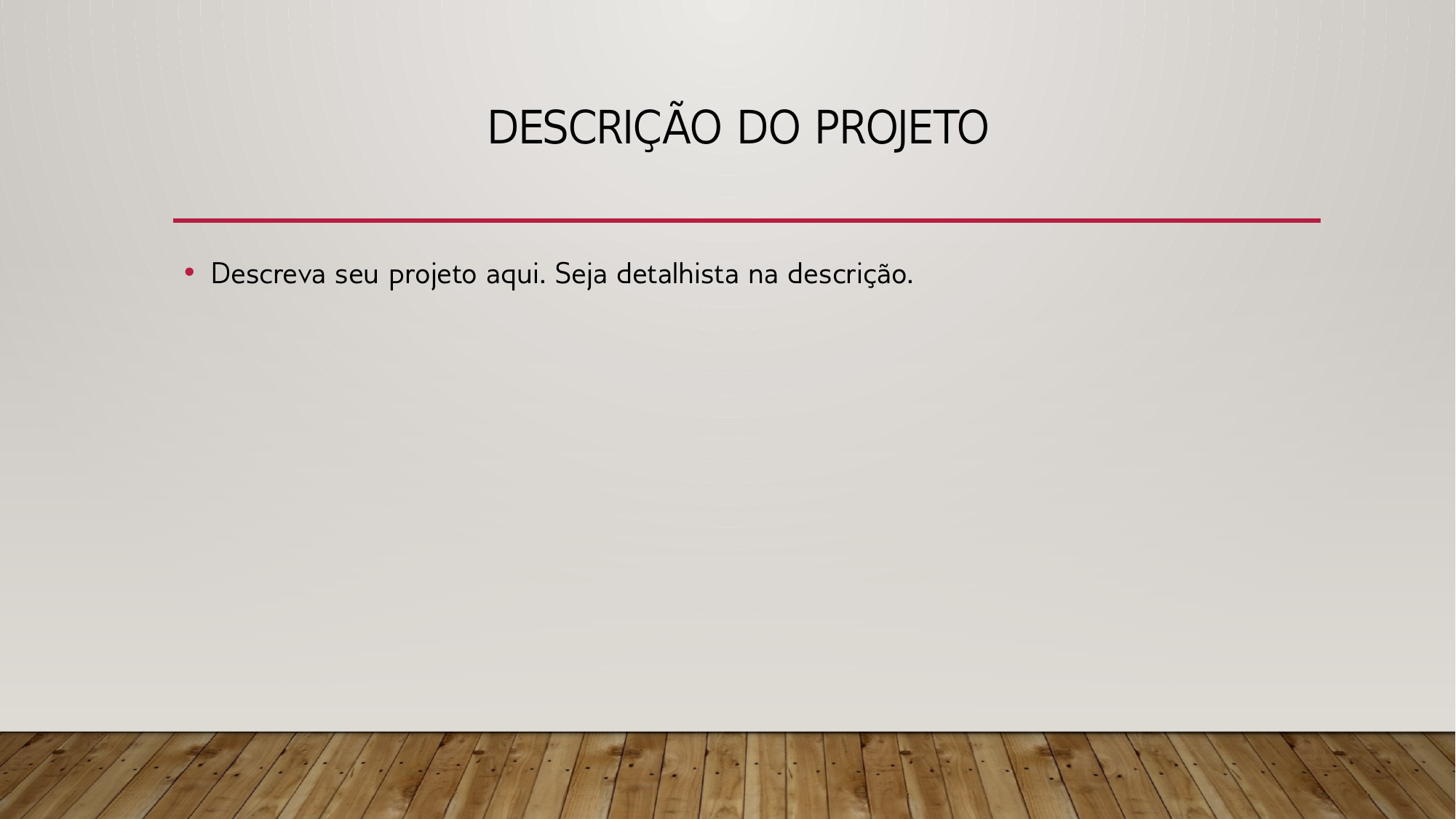

# DESCRIÇÃO DO PROJETO
Descreva seu projeto aqui. Seja detalhista na descrição.